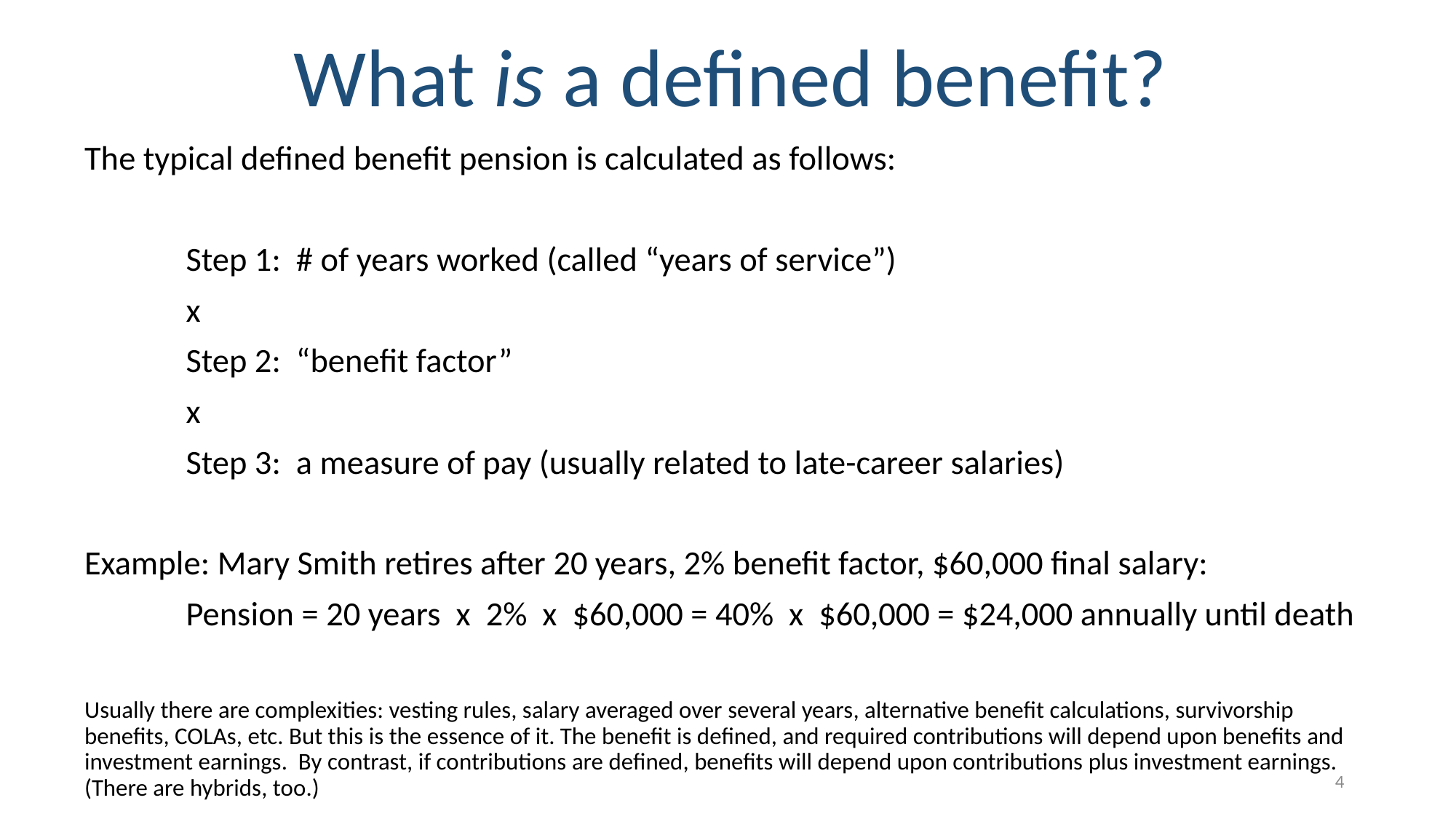

# What is a defined benefit?
The typical defined benefit pension is calculated as follows:

	Step 1:  # of years worked (called “years of service”)
			x
	Step 2:  “benefit factor”
			x
	Step 3:  a measure of pay (usually related to late-career salaries)

Example: Mary Smith retires after 20 years, 2% benefit factor, $60,000 final salary:
	Pension = 20 years  x  2%  x  $60,000 = 40%  x  $60,000 = $24,000 annually until death

Usually there are complexities: vesting rules, salary averaged over several years, alternative benefit calculations, survivorship benefits, COLAs, etc. But this is the essence of it. The benefit is defined, and required contributions will depend upon benefits and investment earnings.  By contrast, if contributions are defined, benefits will depend upon contributions plus investment earnings. (There are hybrids, too.)

4